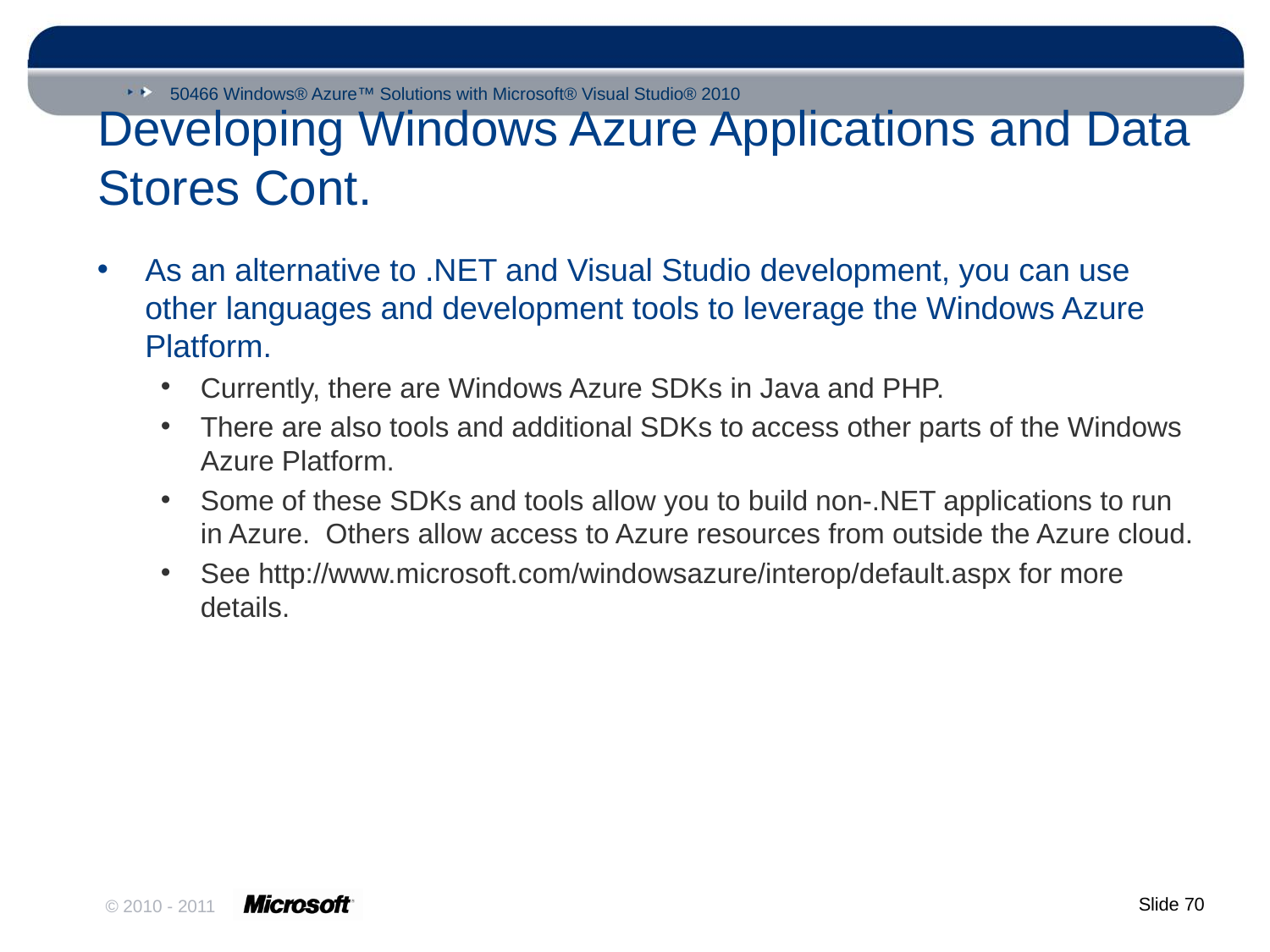

# Developing Windows Azure Applications and Data Stores Cont.
As an alternative to .NET and Visual Studio development, you can use other languages and development tools to leverage the Windows Azure Platform.
Currently, there are Windows Azure SDKs in Java and PHP.
There are also tools and additional SDKs to access other parts of the Windows Azure Platform.
Some of these SDKs and tools allow you to build non-.NET applications to run in Azure.  Others allow access to Azure resources from outside the Azure cloud.
See http://www.microsoft.com/windowsazure/interop/default.aspx for more details.